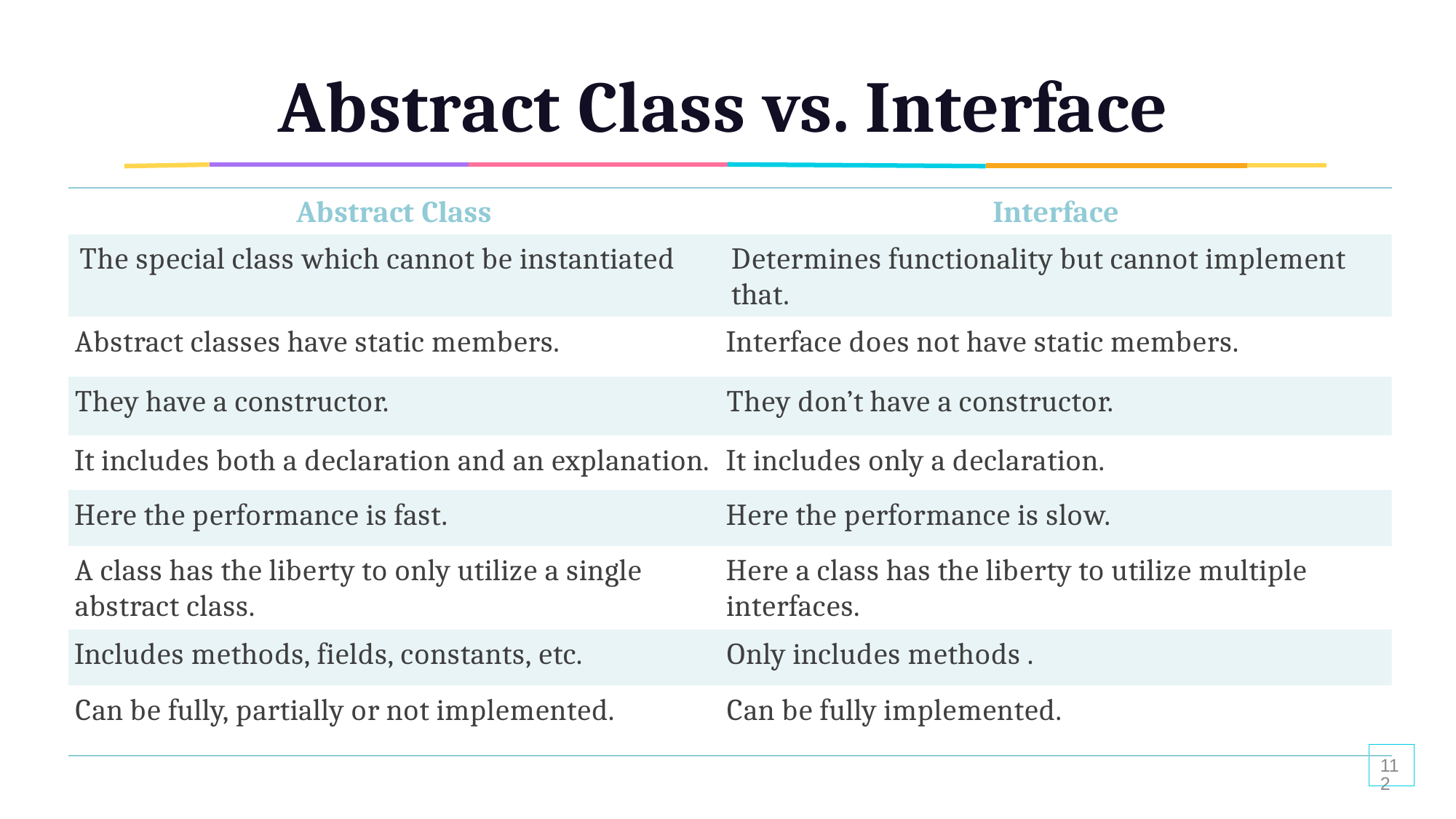

# Abstract Class vs. Interface
| Abstract Class | Interface |
| --- | --- |
| The special class which cannot be instantiated | Determines functionality but cannot implement that. |
| Abstract classes have static members. | Interface does not have static members. |
| They have a constructor. | They don’t have a constructor. |
| It includes both a declaration and an explanation. | It includes only a declaration. |
| Here the performance is fast. | Here the performance is slow. |
| A class has the liberty to only utilize a single abstract class. | Here a class has the liberty to utilize multiple interfaces. |
| Includes methods, fields, constants, etc. | Only includes methods . |
| Can be fully, partially or not implemented. | Can be fully implemented. |
112